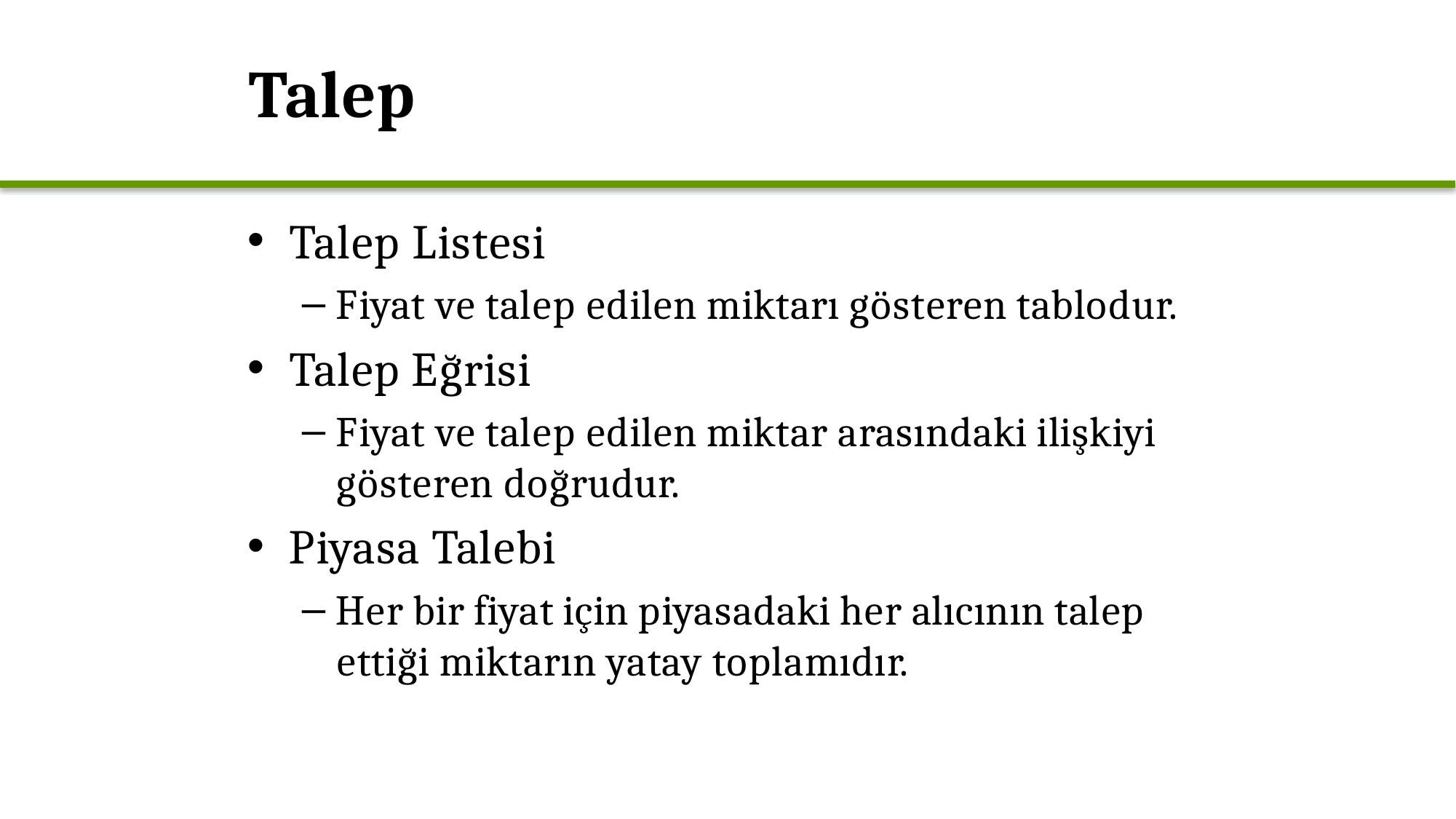

# Talep
Talep Listesi
Fiyat ve talep edilen miktarı gösteren tablodur.
Talep Eğrisi
Fiyat ve talep edilen miktar arasındaki ilişkiyi gösteren doğrudur.
Piyasa Talebi
Her bir fiyat için piyasadaki her alıcının talep ettiği miktarın yatay toplamıdır.